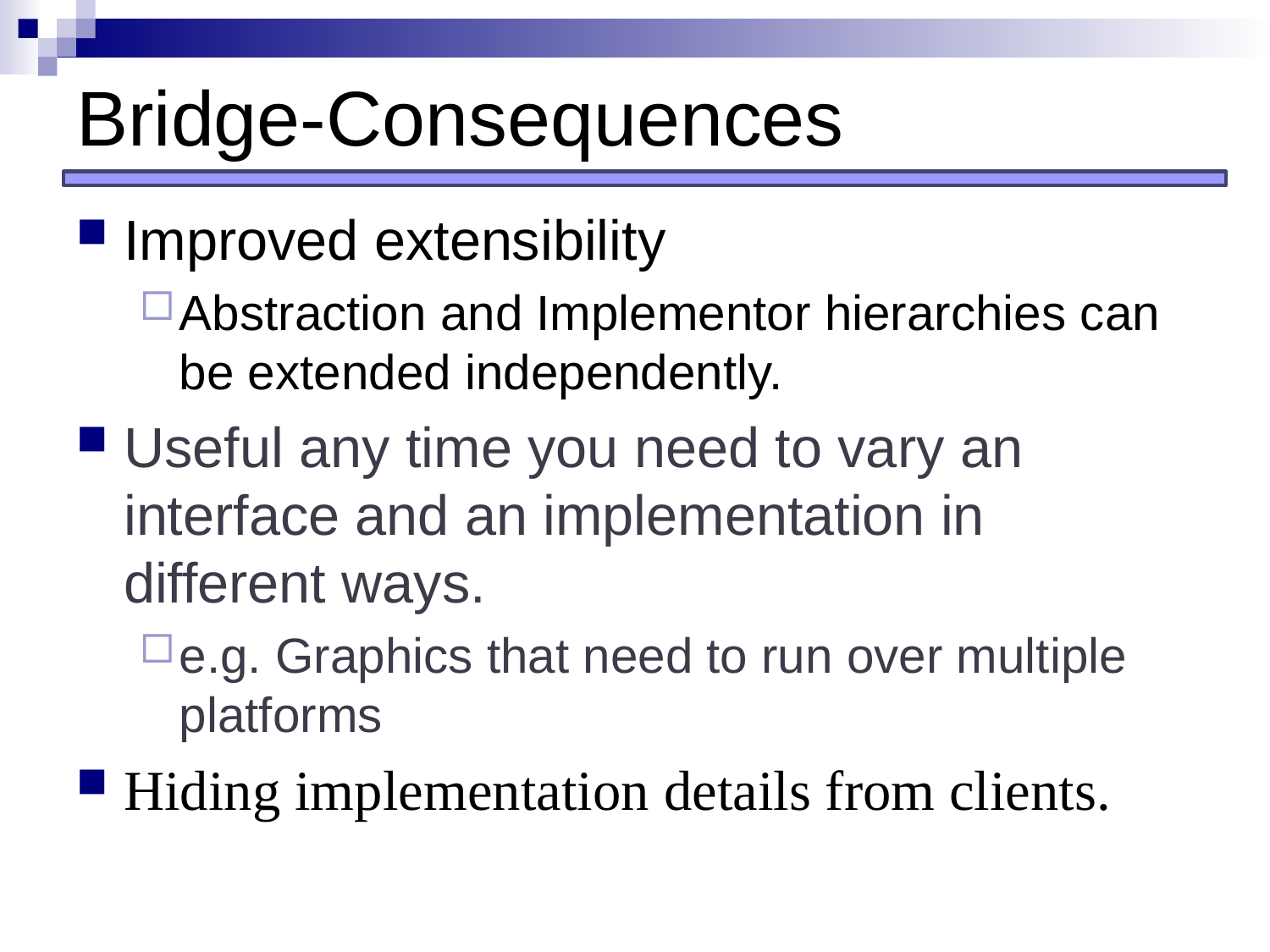

# Bridge-Consequences
Improved extensibility
Abstraction and Implementor hierarchies can be extended independently.
Useful any time you need to vary an interface and an implementation in different ways.
e.g. Graphics that need to run over multiple platforms
Hiding implementation details from clients.